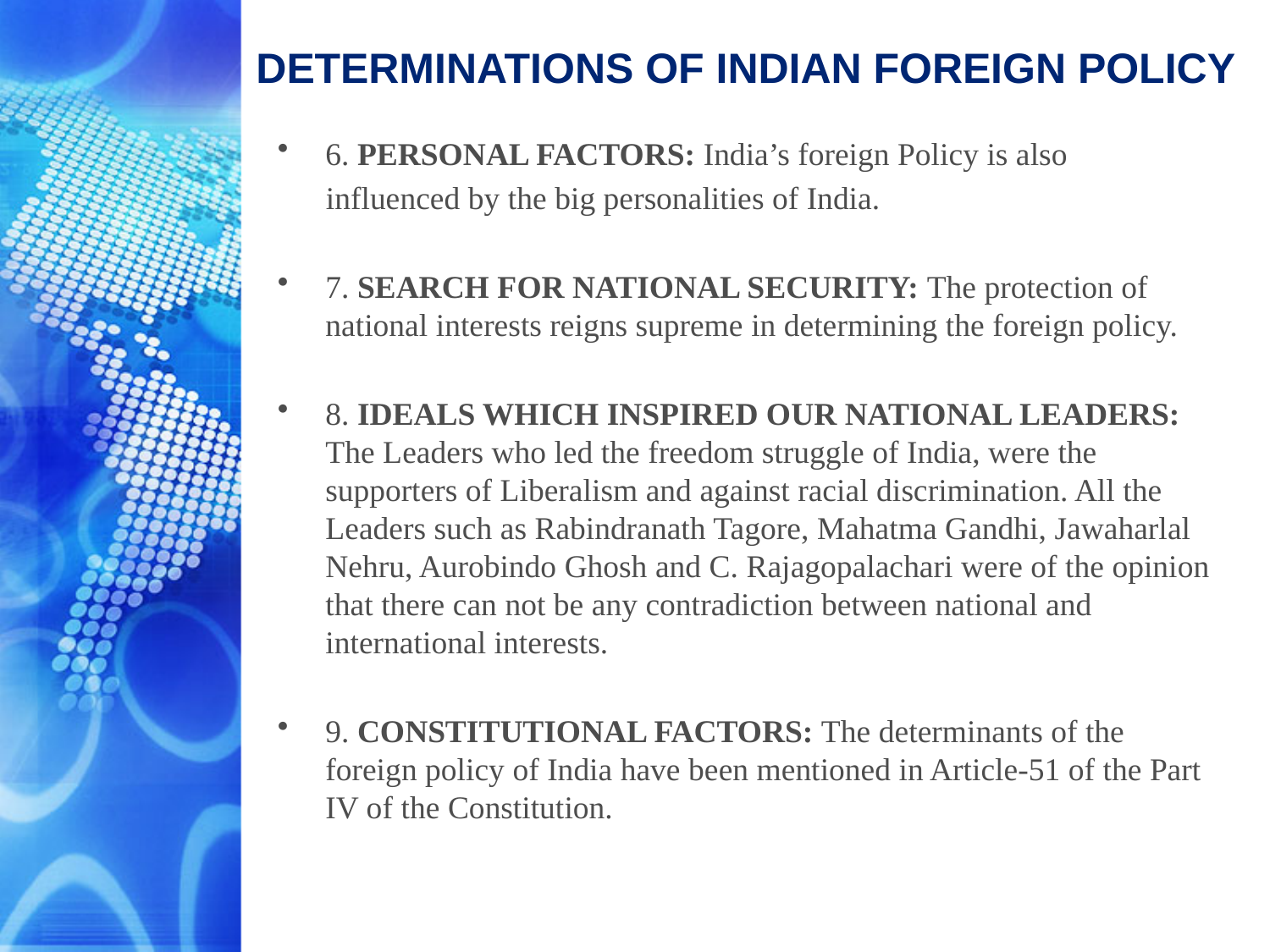

# DETERMINATIONS OF INDIAN FOREIGN POLICY
6. PERSONAL FACTORS: India’s foreign Policy is also
      influenced by the big personalities of India.

7. SEARCH FOR NATIONAL SECURITY: The protection of national interests reigns supreme in determining the foreign policy.

8. IDEALS WHICH INSPIRED OUR NATIONAL LEADERS: The Leaders who led the freedom struggle of India, were the supporters of Liberalism and against racial discrimination. All the Leaders such as Rabindranath Tagore, Mahatma Gandhi, Jawaharlal Nehru, Aurobindo Ghosh and C. Rajagopalachari were of the opinion that there can not be any contradiction between national and international interests.

9. CONSTITUTIONAL FACTORS: The determinants of the foreign policy of India have been mentioned in Article-51 of the Part IV of the Constitution.